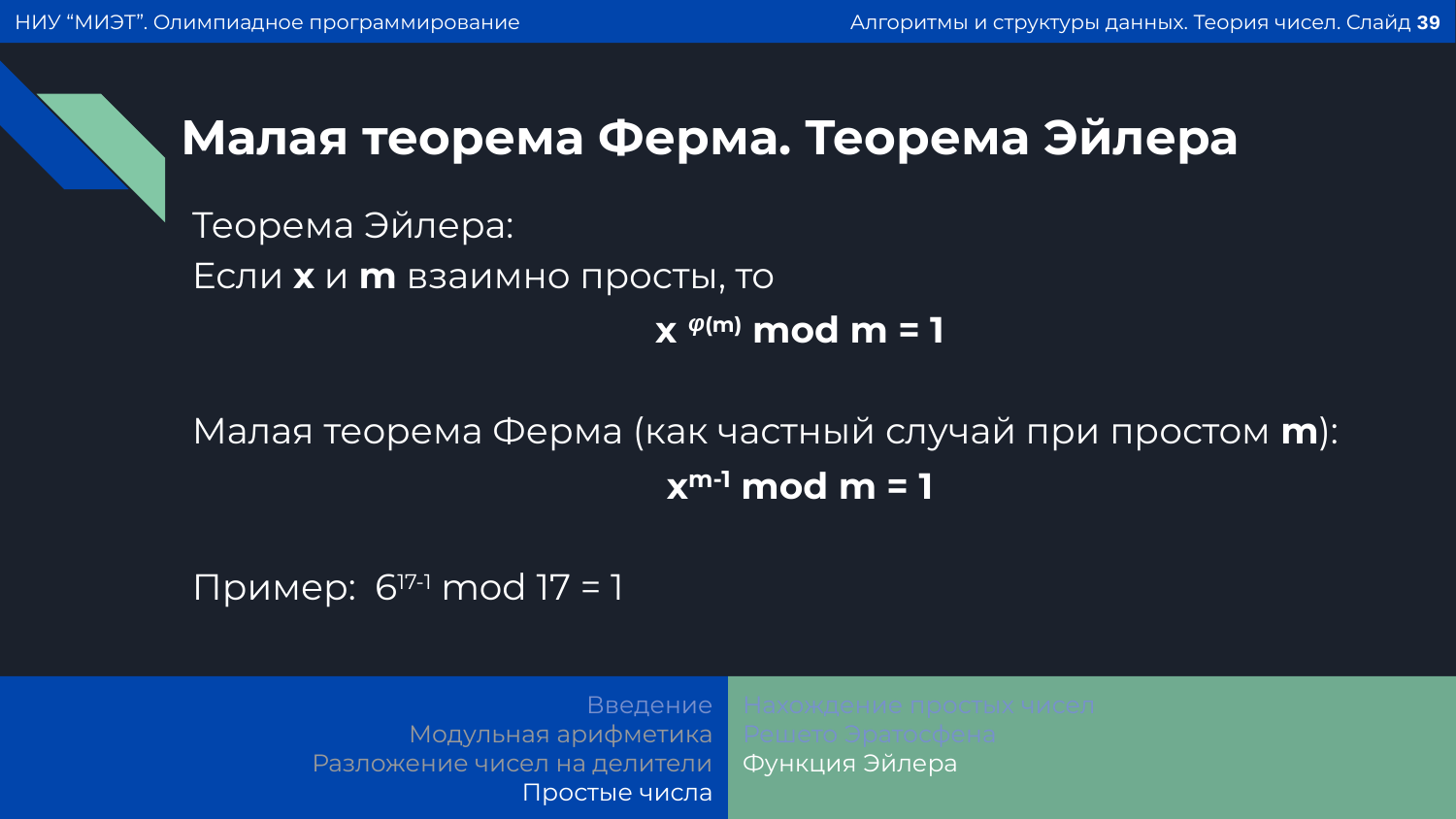

# Малая теорема Ферма. Теорема Эйлера
Теорема Эйлера:
Если x и m взаимно просты, то
x φ(m) mod m = 1

Малая теорема Ферма (как частный случай при простом m):
xm-1 mod m = 1

Пример:  617-1 mod 17 = 1
Введение
Модульная арифметика
Разложение чисел на делители
Простые числа
Нахождение простых чисел
Решето Эратосфена
Функция Эйлера